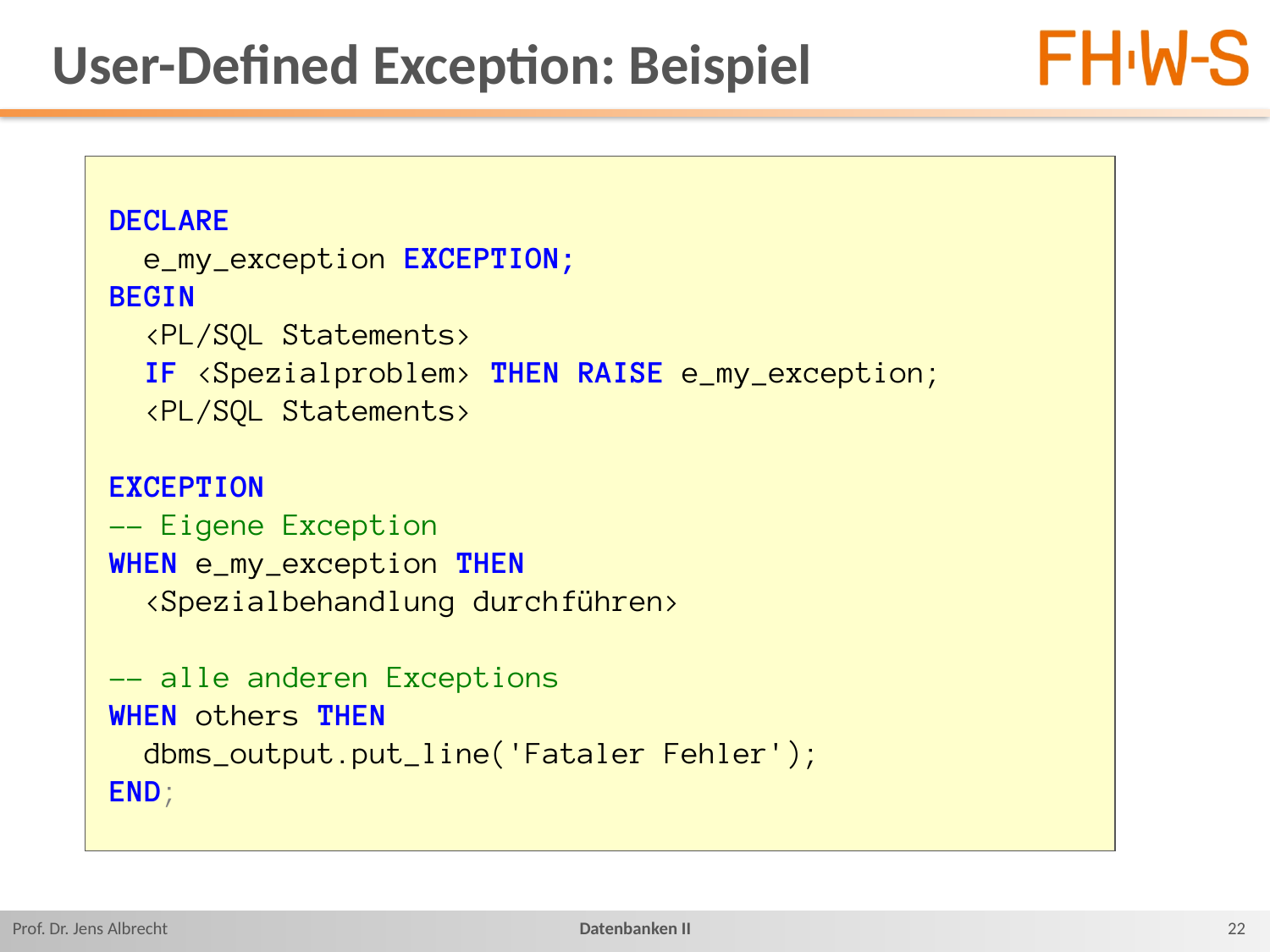

# User-Defined Exception: Beispiel
DECLARE
  e_my_exception EXCEPTION;
BEGIN
  <PL/SQL Statements>
  IF <Spezialproblem> THEN RAISE e_my_exception;
  <PL/SQL Statements>

EXCEPTION
-- Eigene Exception
WHEN e_my_exception THEN
  <Spezialbehandlung durchführen>

-- alle anderen Exceptions
WHEN others THEN
  dbms_output.put_line('Fataler Fehler');
END;